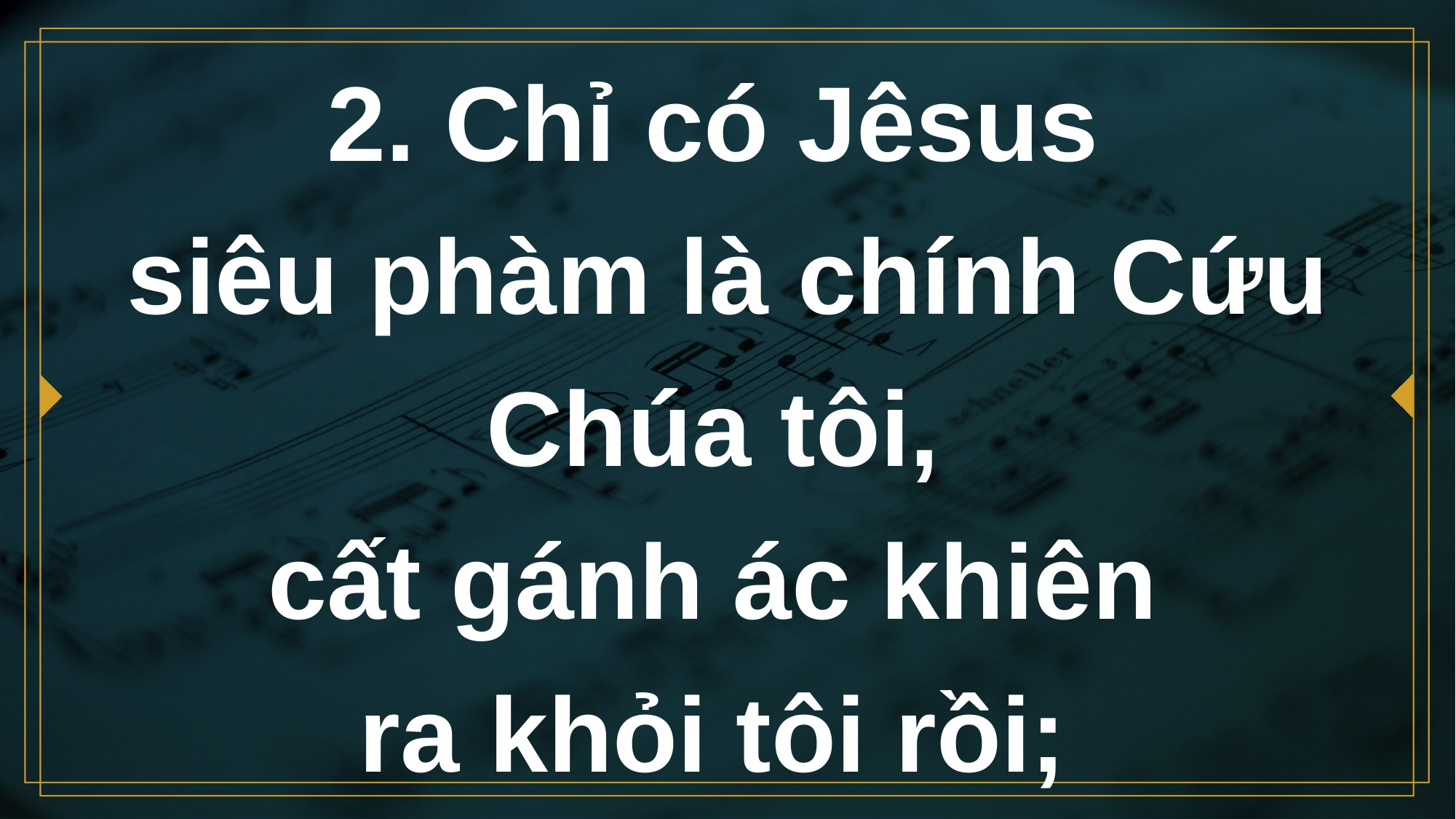

# 2. Chỉ có Jêsus siêu phàm là chính Cứu Chúa tôi, cất gánh ác khiên ra khỏi tôi rồi;